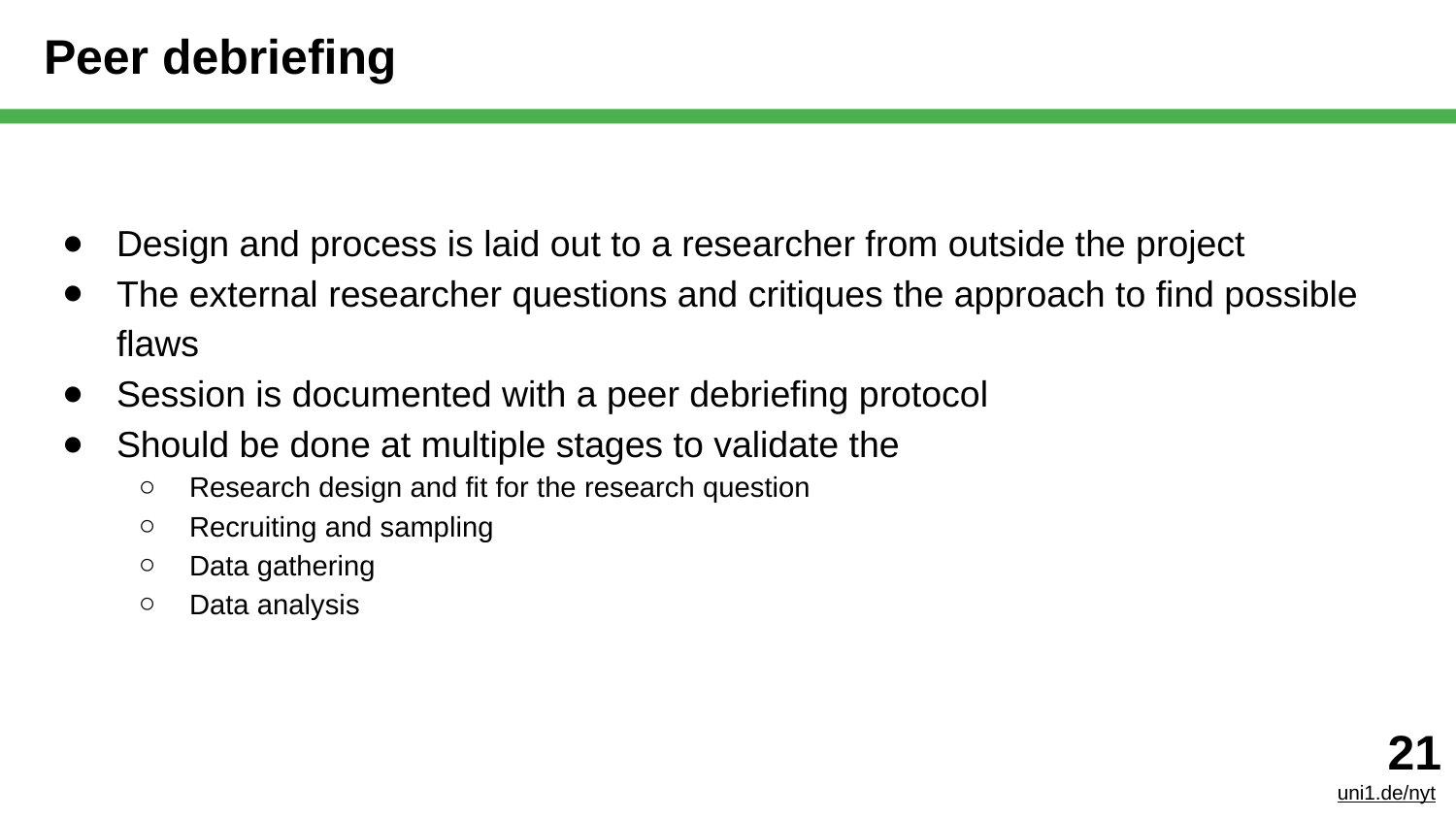

# Peer debriefing

Design and process is laid out to a researcher from outside the project
The external researcher questions and critiques the approach to find possible flaws
Session is documented with a peer debriefing protocol
Should be done at multiple stages to validate the
Research design and fit for the research question
Recruiting and sampling
Data gathering
Data analysis
21
uni1.de/nyt